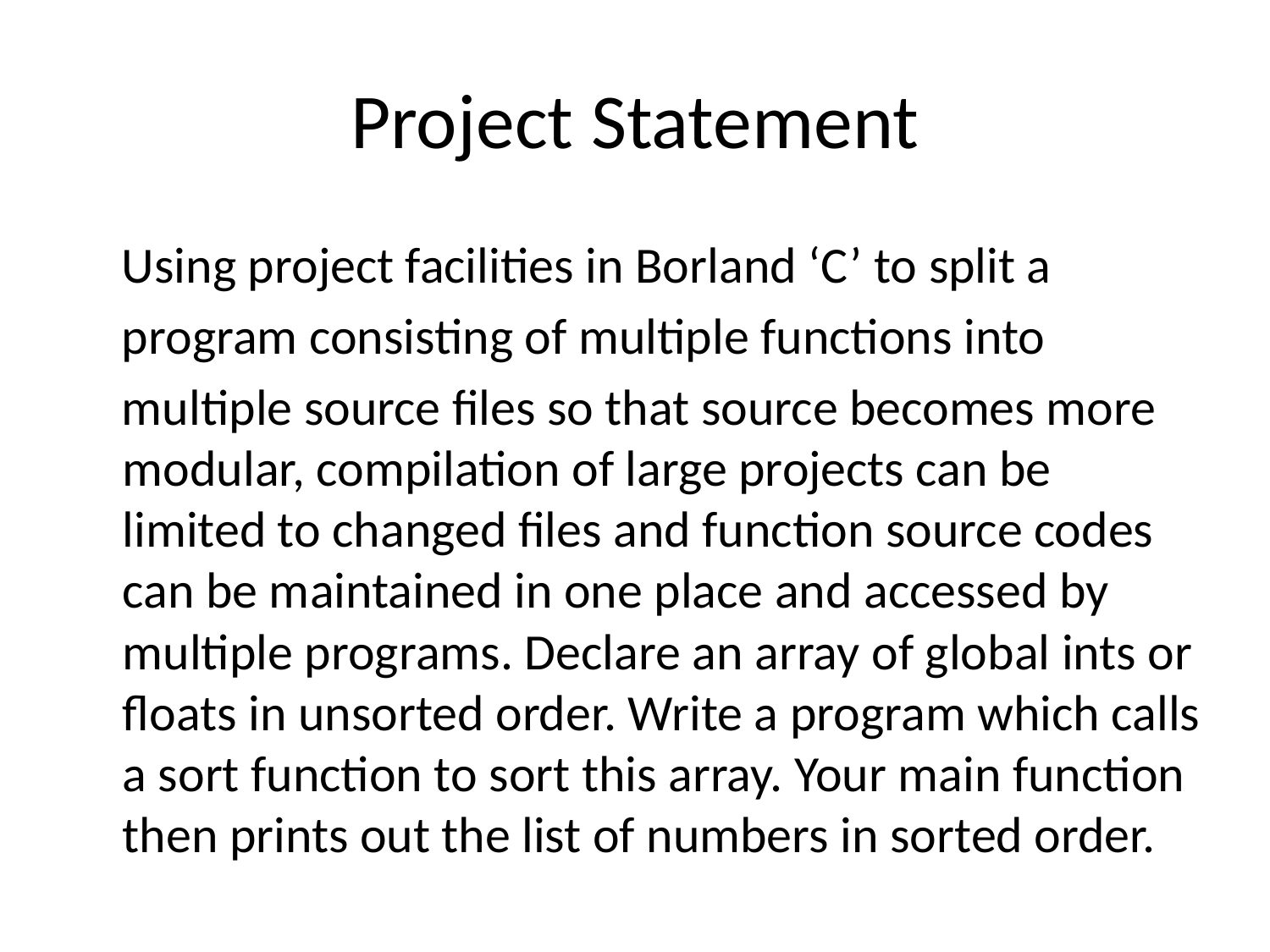

# Project Statement
    Using project facilities in Borland ‘C’ to split a
    program consisting of multiple functions into
    multiple source files so that source becomes more modular, compilation of large projects can be limited to changed files and function source codes can be maintained in one place and accessed by multiple programs. Declare an array of global ints or floats in unsorted order. Write a program which calls a sort function to sort this array. Your main function then prints out the list of numbers in sorted order.